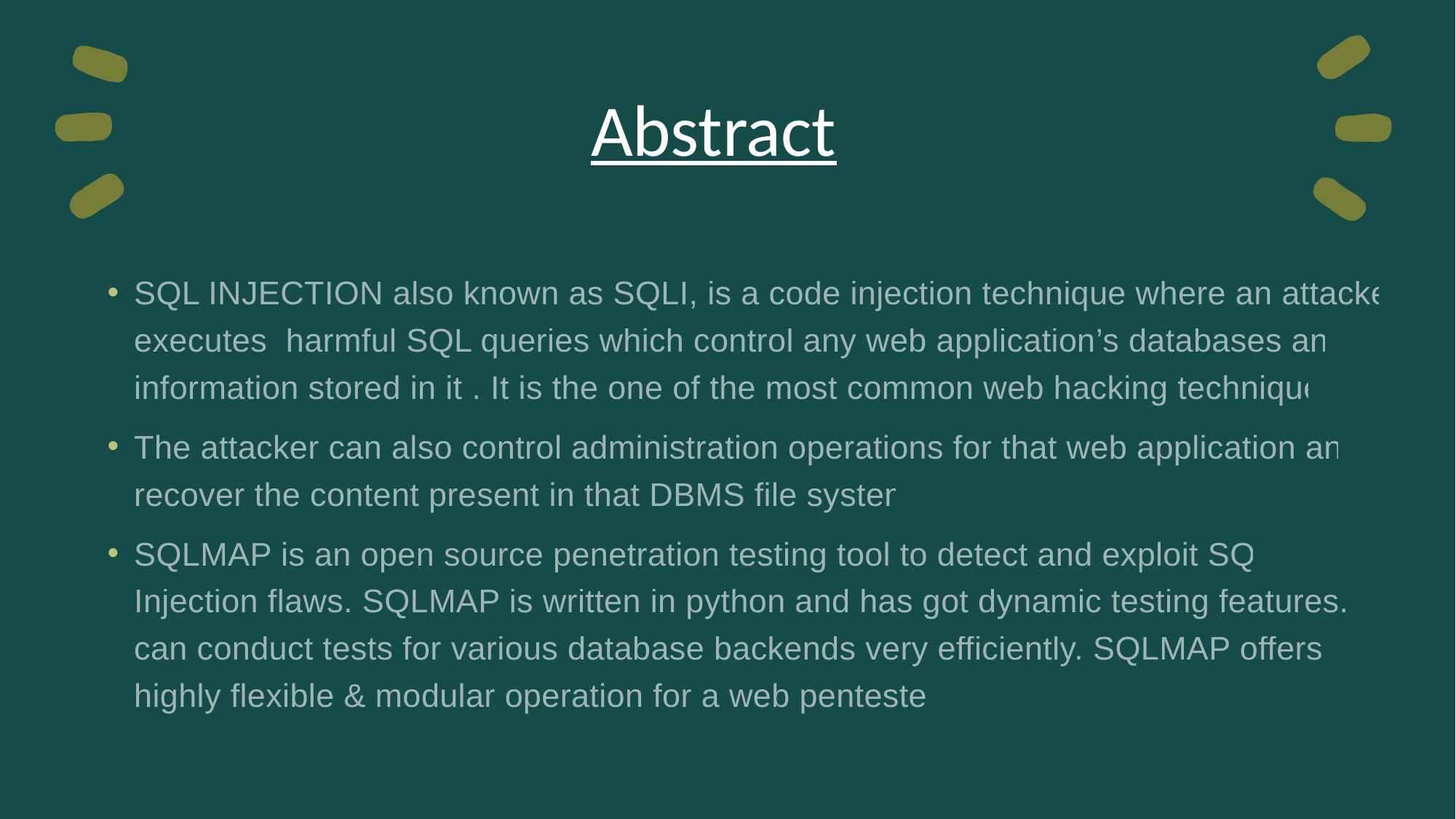

# Abstract
SQL INJECTION also known as SQLI, is a code injection technique where an attacker executes  harmful SQL queries which control any web application’s databases and information stored in it . It is the one of the most common web hacking technique.
The attacker can also control administration operations for that web application and recover the content present in that DBMS file system
SQLMAP is an open source penetration testing tool to detect and exploit SQL Injection flaws. SQLMAP is written in python and has got dynamic testing features. It can conduct tests for various database backends very efficiently. SQLMAP offers a highly flexible & modular operation for a web pentester.